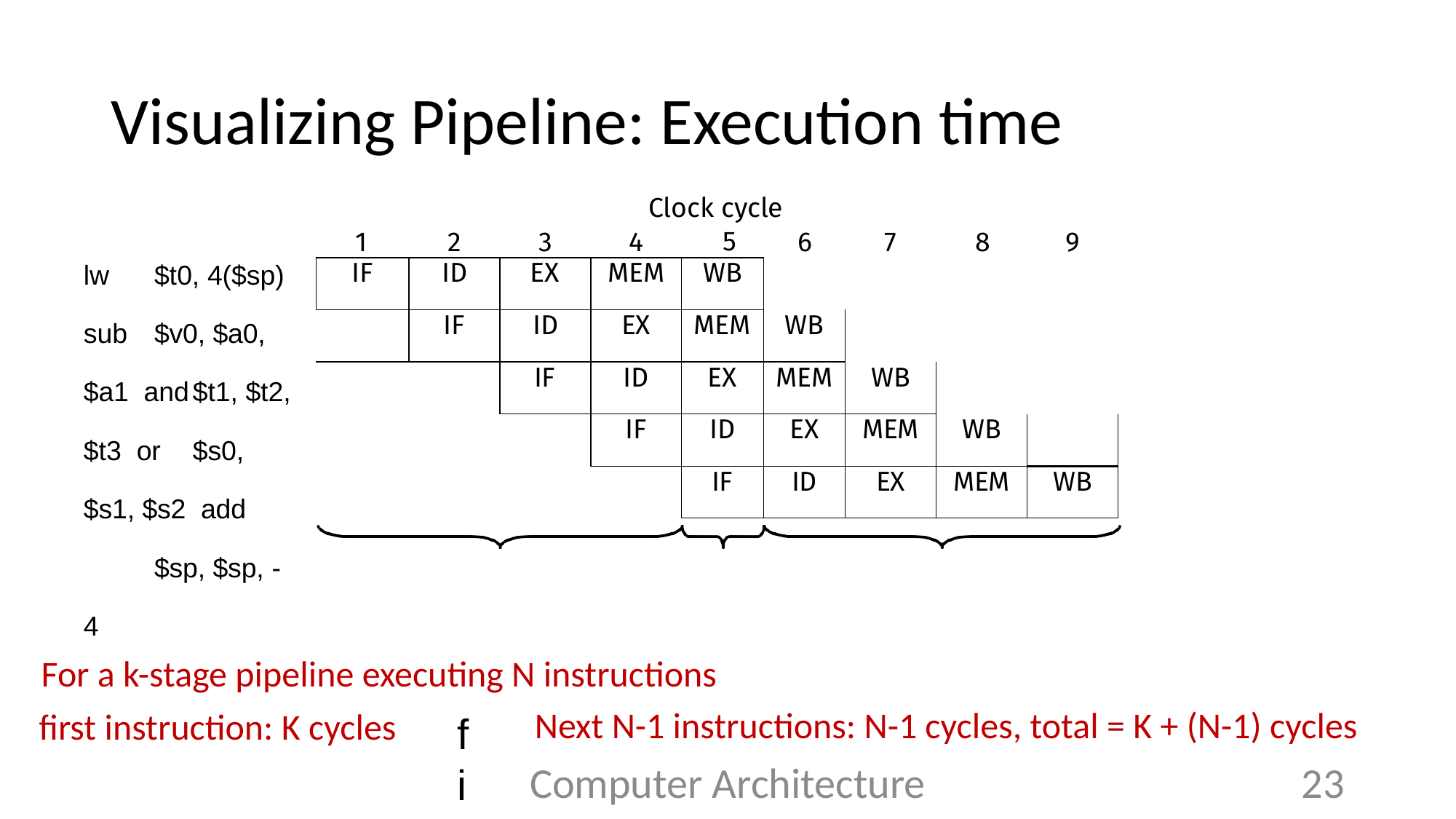

# Visualizing Pipeline: Execution time
Clock cycle  5
1
2
3
4
6
7
8
9
lw	$t0, 4($sp)
sub	$v0, $a0, $a1  and	$t1, $t2, $t3  or	$s0, $s1, $s2  add	$sp, $sp, -4

filling	full	emptying

| IF | ID | EX | MEM | WB |  |  |  |  |
| --- | --- | --- | --- | --- | --- | --- | --- | --- |
|  | IF | ID | EX | MEM | WB |  |  |  |
|  |  | IF | ID | EX | MEM | WB |  |  |
|  |  |  | IF | ID | EX | MEM | WB |  |
|  |  |  |  | IF | ID | EX | MEM | WB |

For a k-stage pipeline executing N instructions
Next N-1 instructions: N-1 cycles, total = K + (N-1) cycles
first instruction: K cycles
Computer Architecture
23